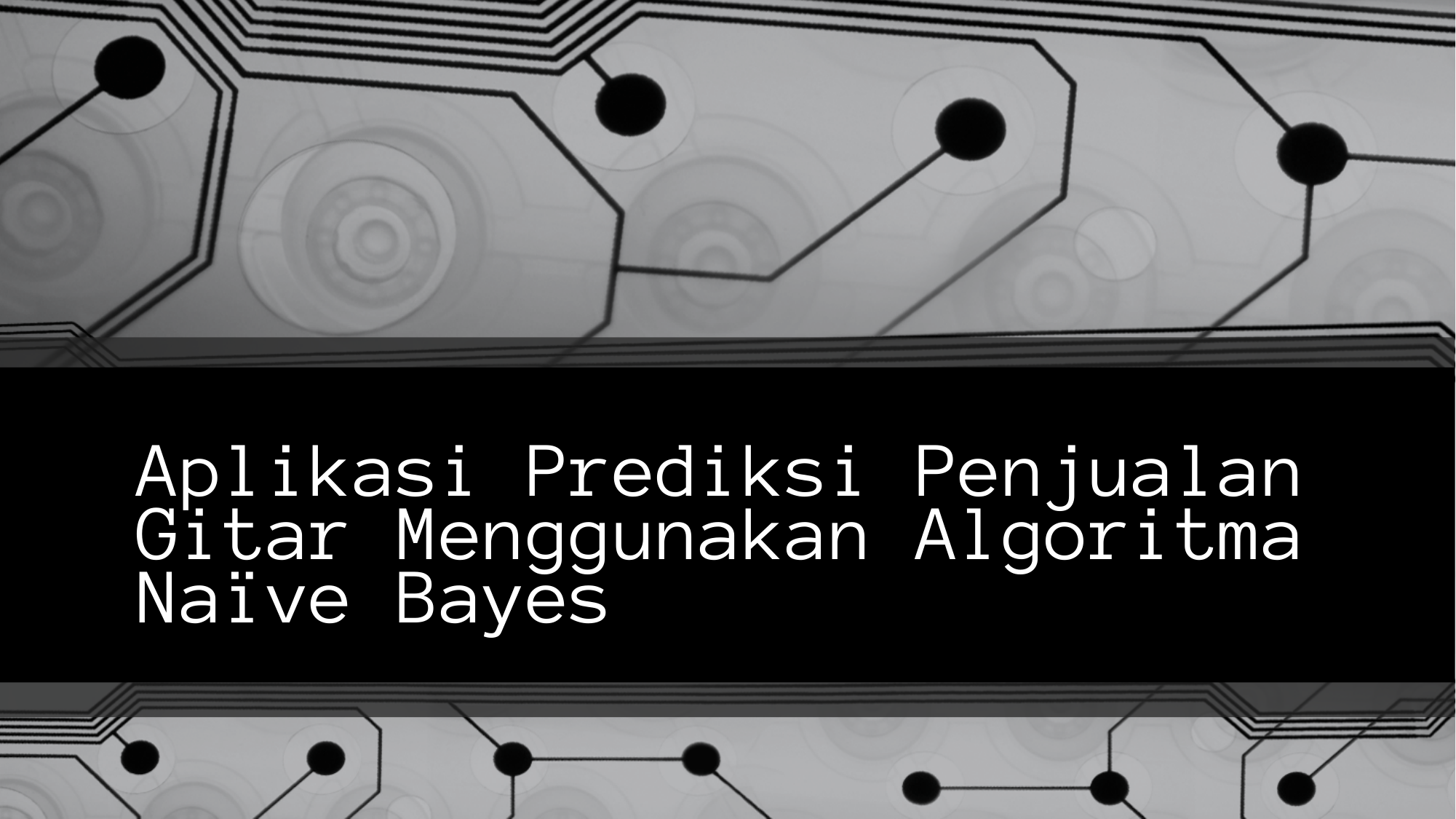

# Aplikasi Prediksi Penjualan Gitar Menggunakan Algoritma Naïve Bayes